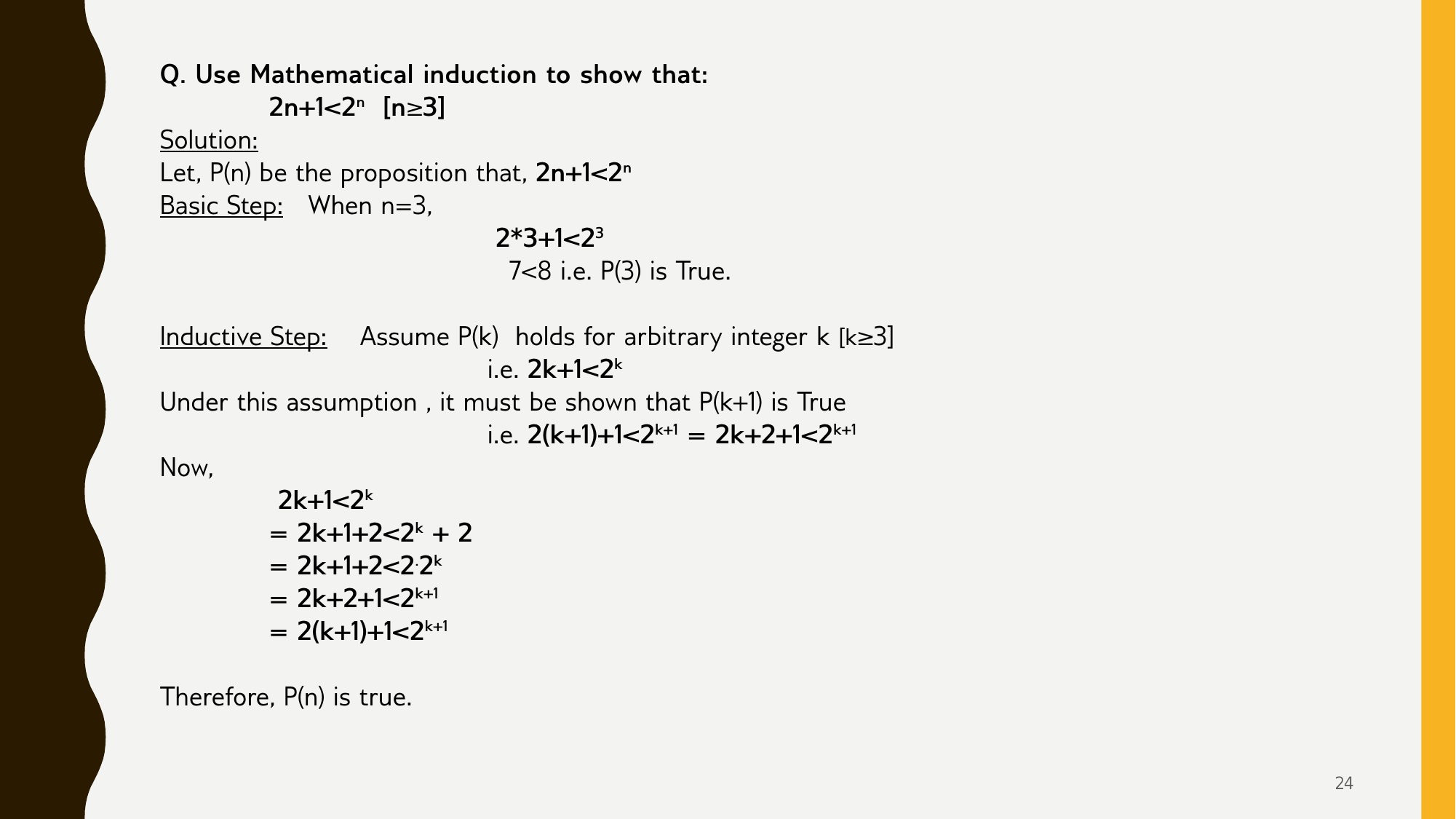

Q. Use Mathematical induction to show that:
	2n+1<2n  [n≥3]
Solution:
Let, P(n) be the proposition that, 2n+1<2n
Basic Step:   When n=3,
	        		 2*3+1<23
		                7<8 i.e. P(3) is True.

Inductive Step:    Assume P(k)  holds for arbitrary integer k [k≥3]
			i.e. 2k+1<2k
Under this assumption , it must be shown that P(k+1) is True
			i.e. 2(k+1)+1<2k+1 = 2k+2+1<2k+1
Now,
	 2k+1<2k
	= 2k+1+2<2k + 2
	= 2k+1+2<2.2k
	= 2k+2+1<2k+1
	= 2(k+1)+1<2k+1

Therefore, P(n) is true.

24